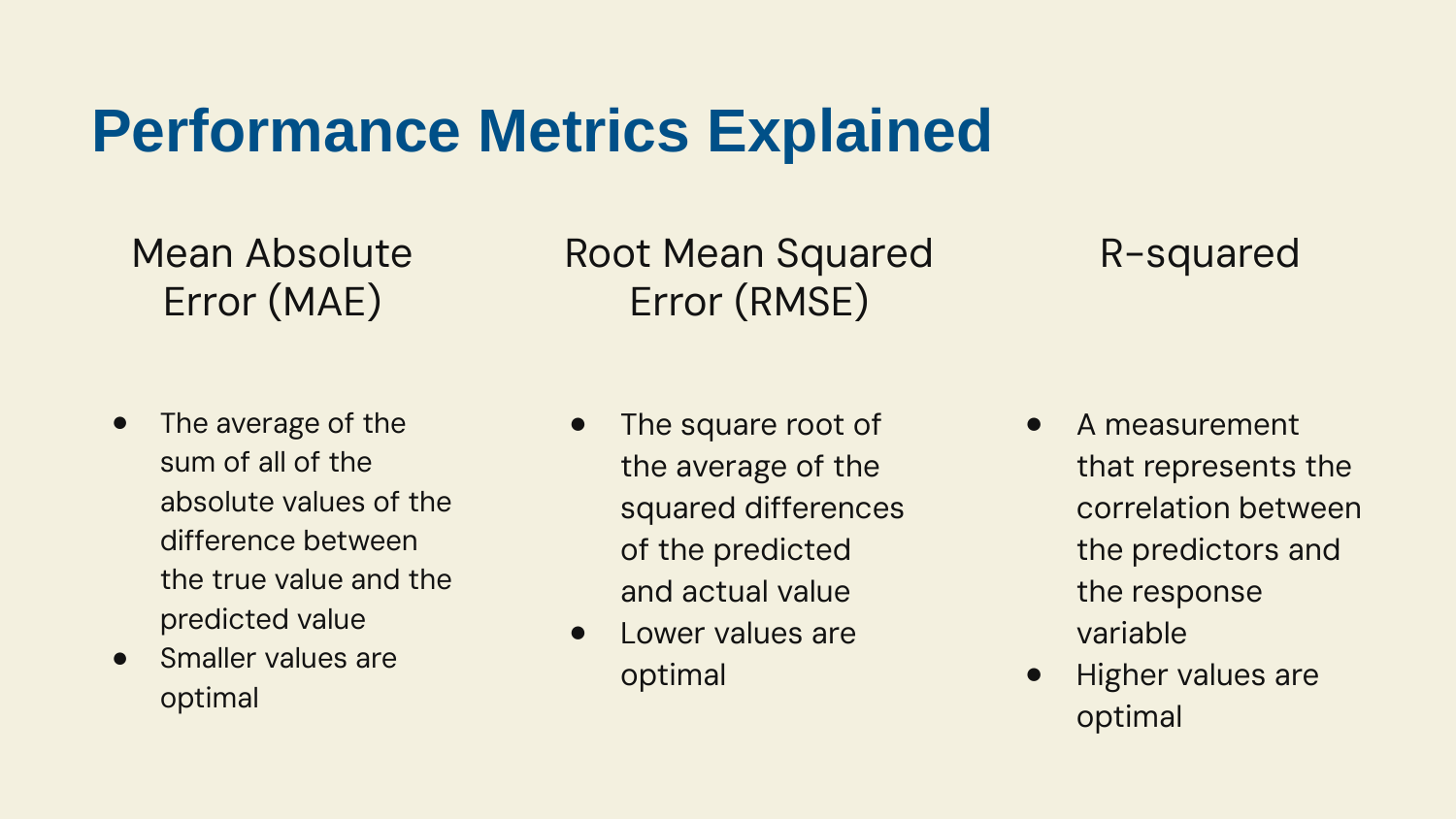

# Performance Metrics Explained
R-squared
Mean Absolute Error (MAE)
Root Mean Squared Error (RMSE)
The average of the sum of all of the absolute values of the difference between the true value and the predicted value
Smaller values are optimal
The square root of the average of the squared differences of the predicted and actual value
Lower values are optimal
A measurement that represents the correlation between the predictors and the response variable
Higher values are optimal